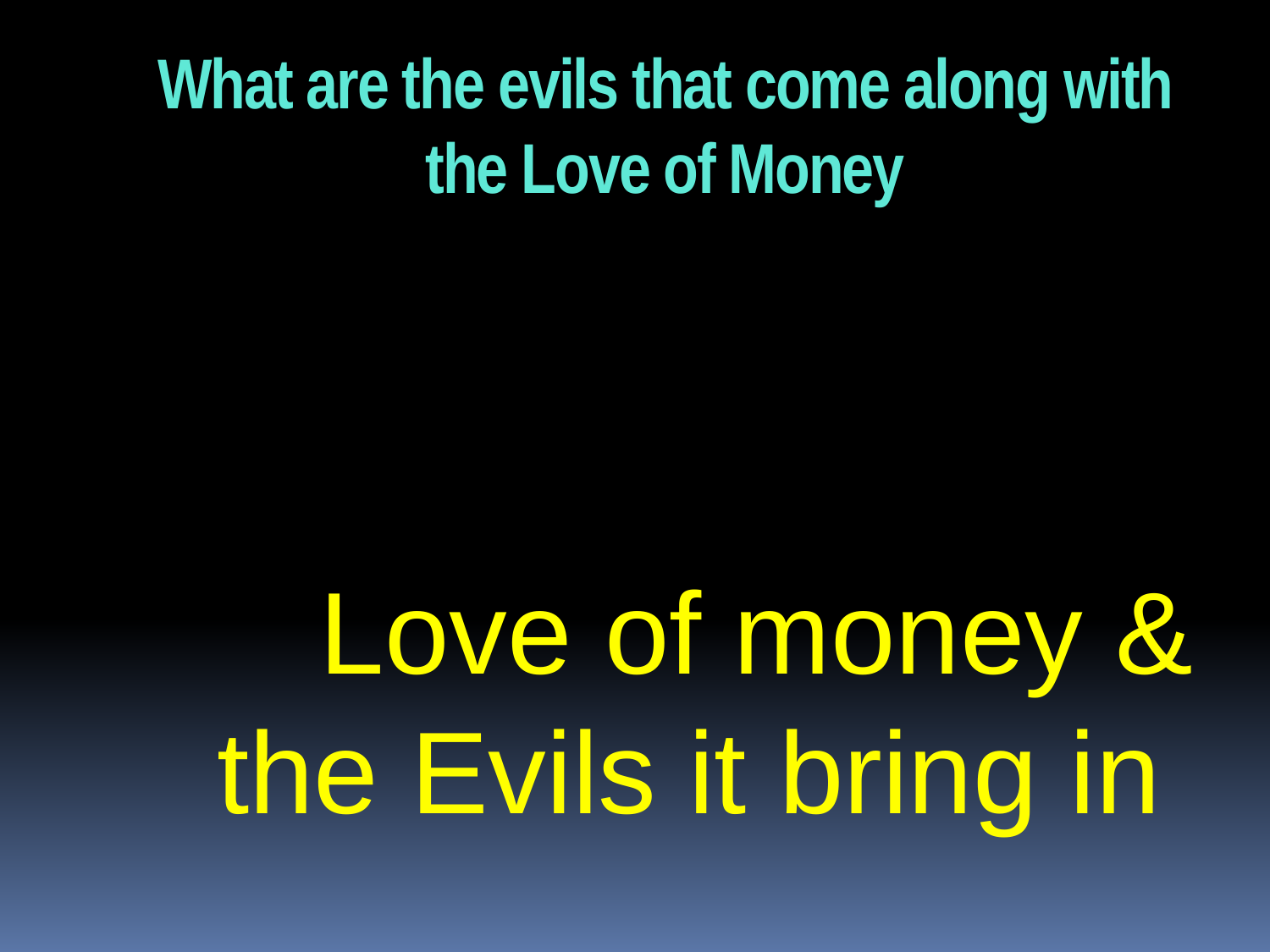

# What are the evils that come along with the Love of Money

Love of money & the Evils it bring in